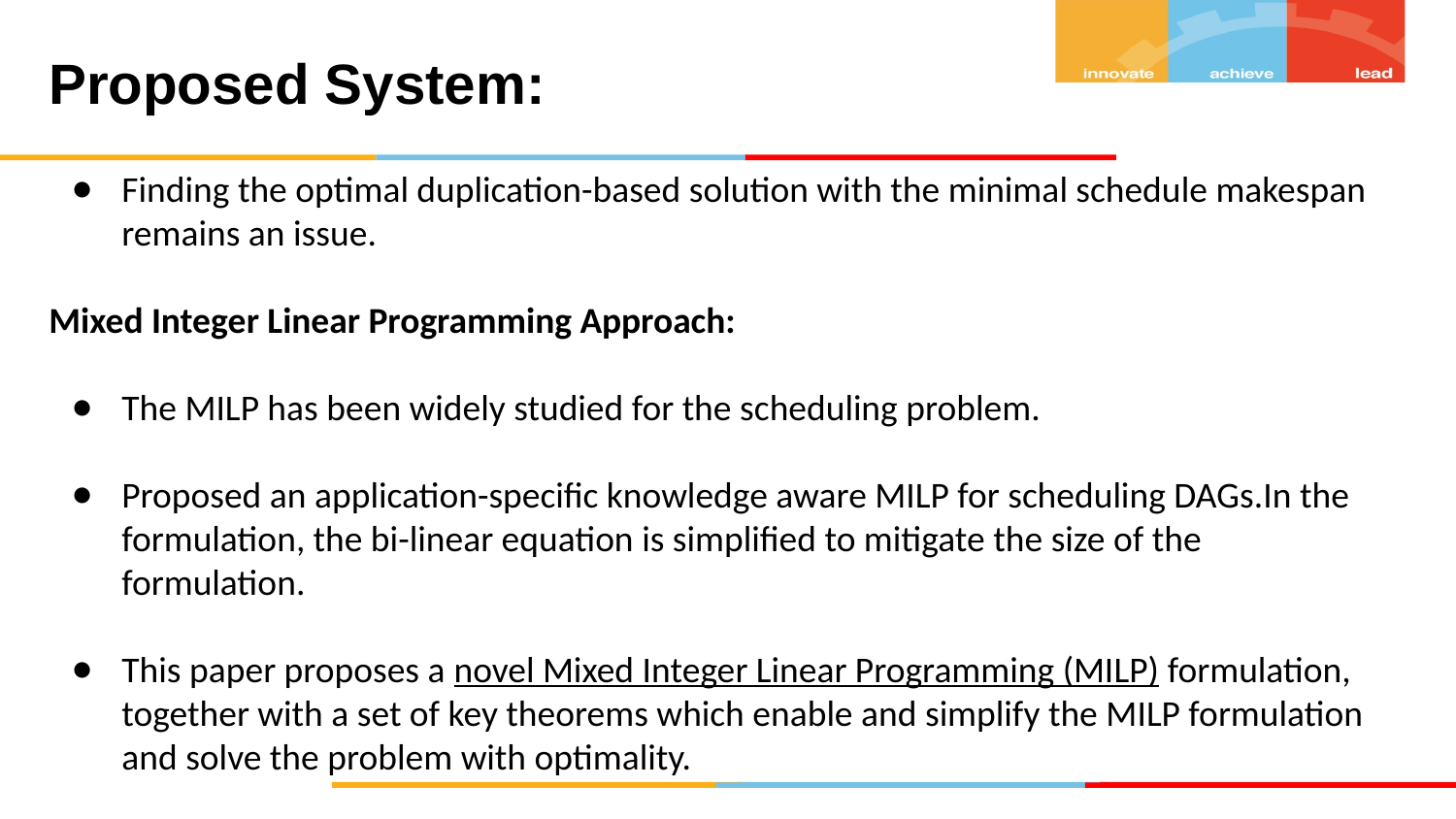

# Proposed System:
Finding the optimal duplication-based solution with the minimal schedule makespan remains an issue.

Mixed Integer Linear Programming Approach:

The MILP has been widely studied for the scheduling problem.

Proposed an application-specific knowledge aware MILP for scheduling DAGs.In the formulation, the bi-linear equation is simplified to mitigate the size of the formulation.

This paper proposes a novel Mixed Integer Linear Programming (MILP) formulation, together with a set of key theorems which enable and simplify the MILP formulation and solve the problem with optimality.